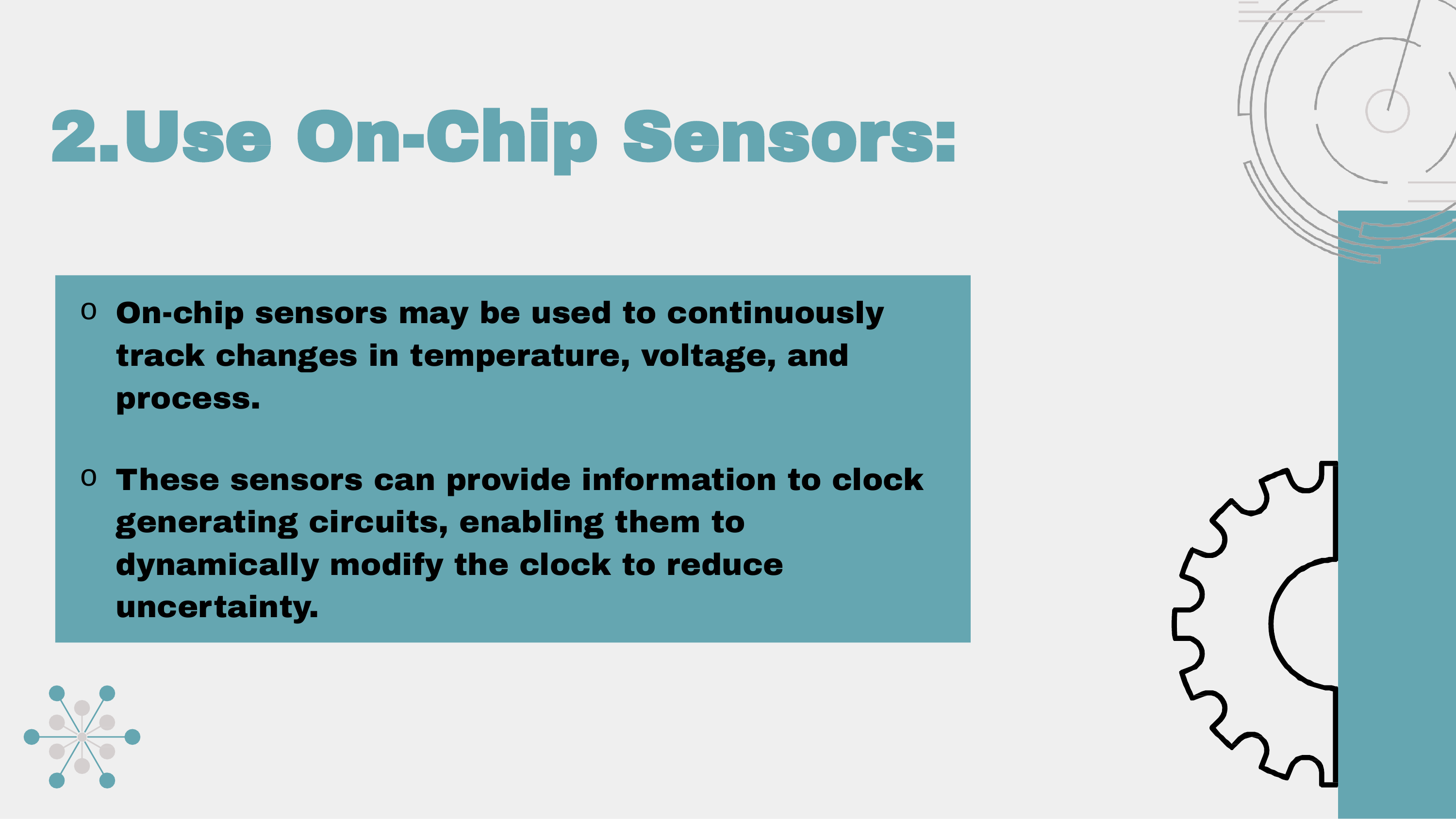

2.	Use On-Chip Sensors:

On-chip sensors may be used to continuously track changes in temperature, voltage, and process.

These sensors can provide information to clock generating circuits, enabling them to dynamically modify the clock to reduce uncertainty.